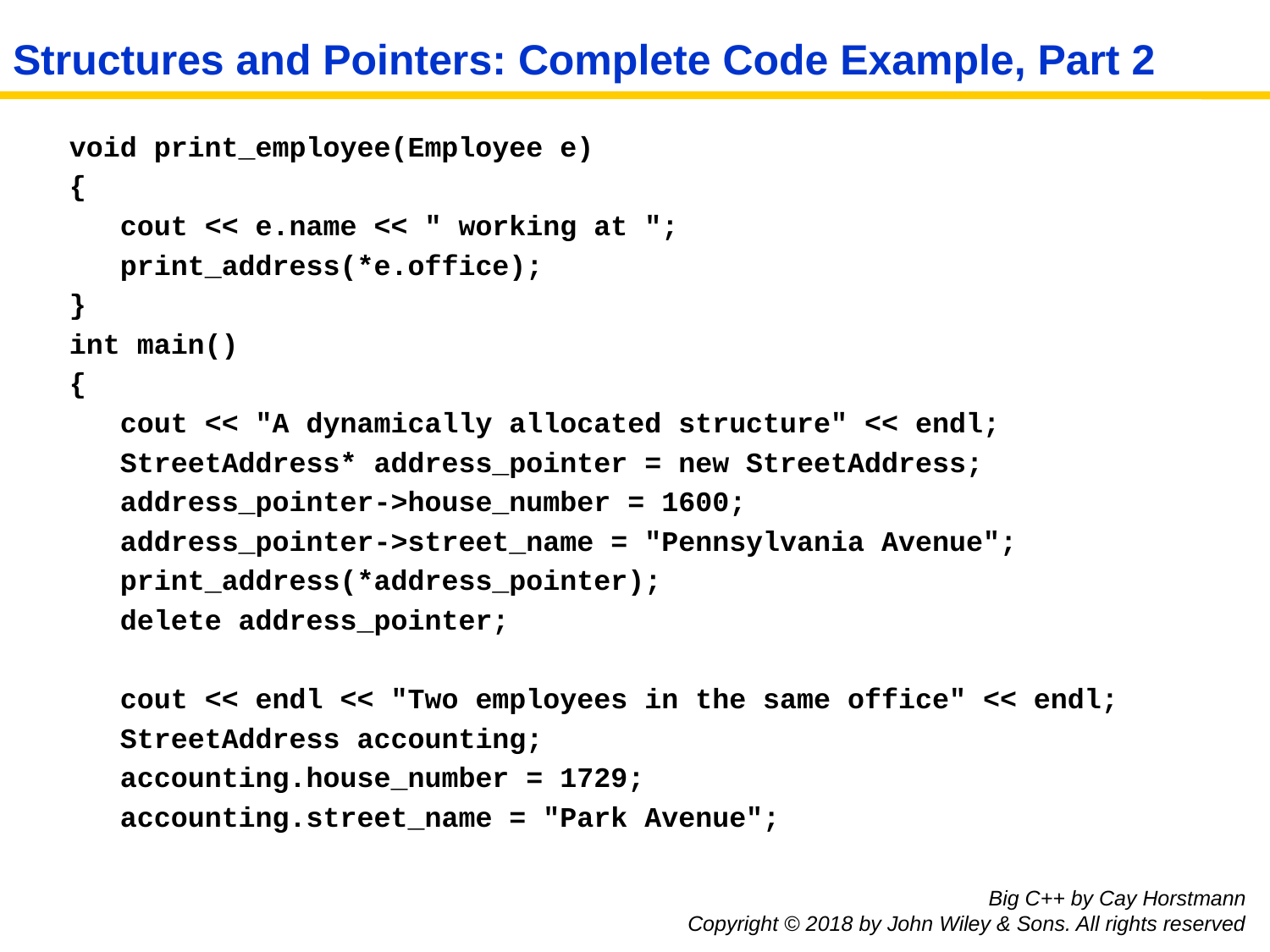

# Structures and Pointers: Complete Code Example, Part 2
void print_employee(Employee e)
{
   cout << e.name << " working at ";
   print_address(*e.office);
}
int main()
{
   cout << "A dynamically allocated structure" << endl;
   StreetAddress* address_pointer = new StreetAddress;
   address_pointer->house_number = 1600;
   address_pointer->street_name = "Pennsylvania Avenue";
   print_address(*address_pointer);
   delete address_pointer;

   cout << endl << "Two employees in the same office" << endl;
   StreetAddress accounting;
   accounting.house_number = 1729;
   accounting.street_name = "Park Avenue";
Big C++ by Cay Horstmann
Copyright © 2018 by John Wiley & Sons. All rights reserved